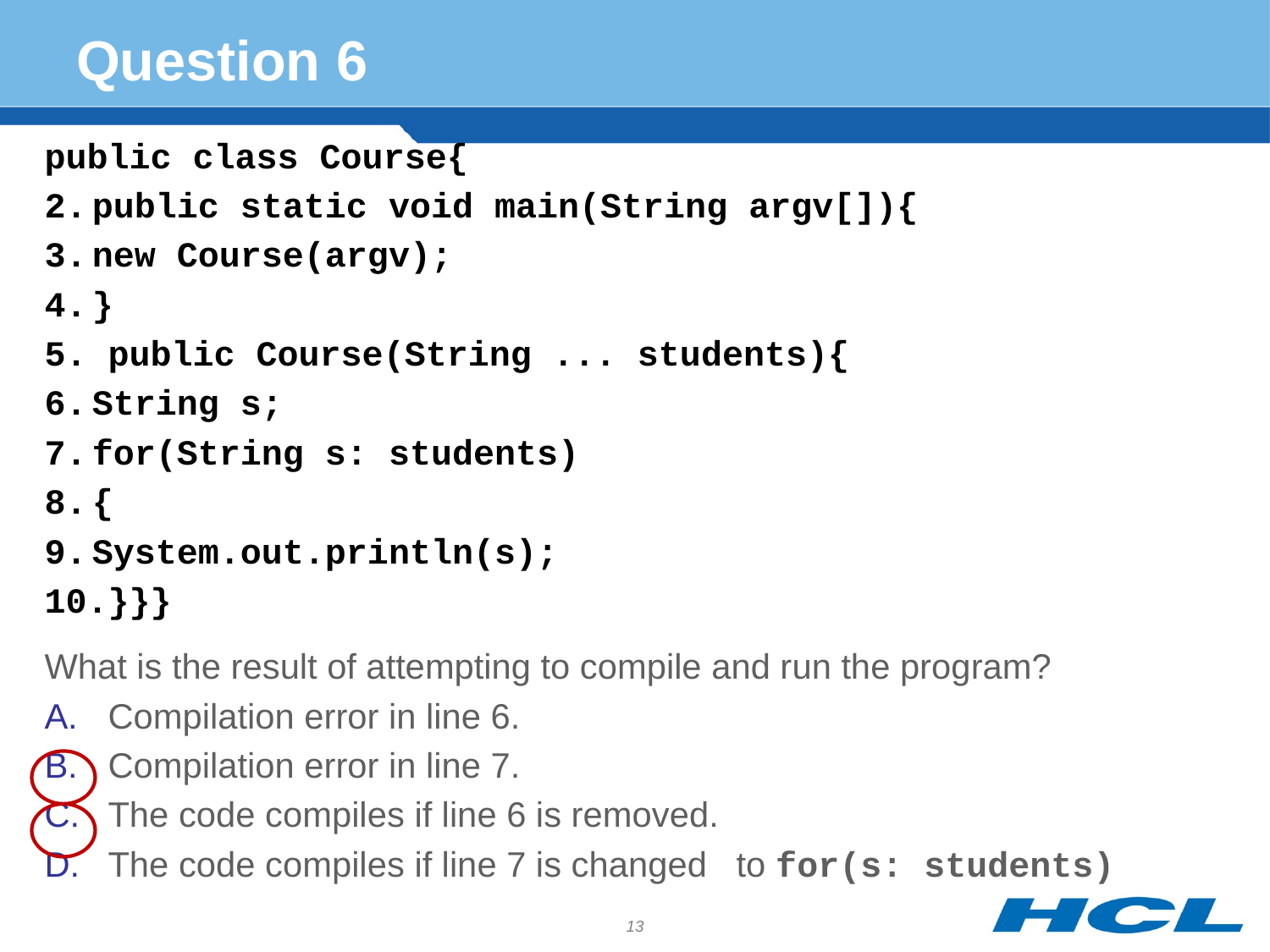

# Question 6
public class Course{
2.	public static void main(String argv[]){
3.	new Course(argv);
4.	}
5. public Course(String ... students){
6.	String s;
7.	for(String s: students)
8.	{
9.	System.out.println(s);
10.}}}
What is the result of attempting to compile and run the program?
Compilation error in line 6.
Compilation error in line 7.
The code compiles if line 6 is removed.
The code compiles if line 7 is changed   to for(s: students)

13